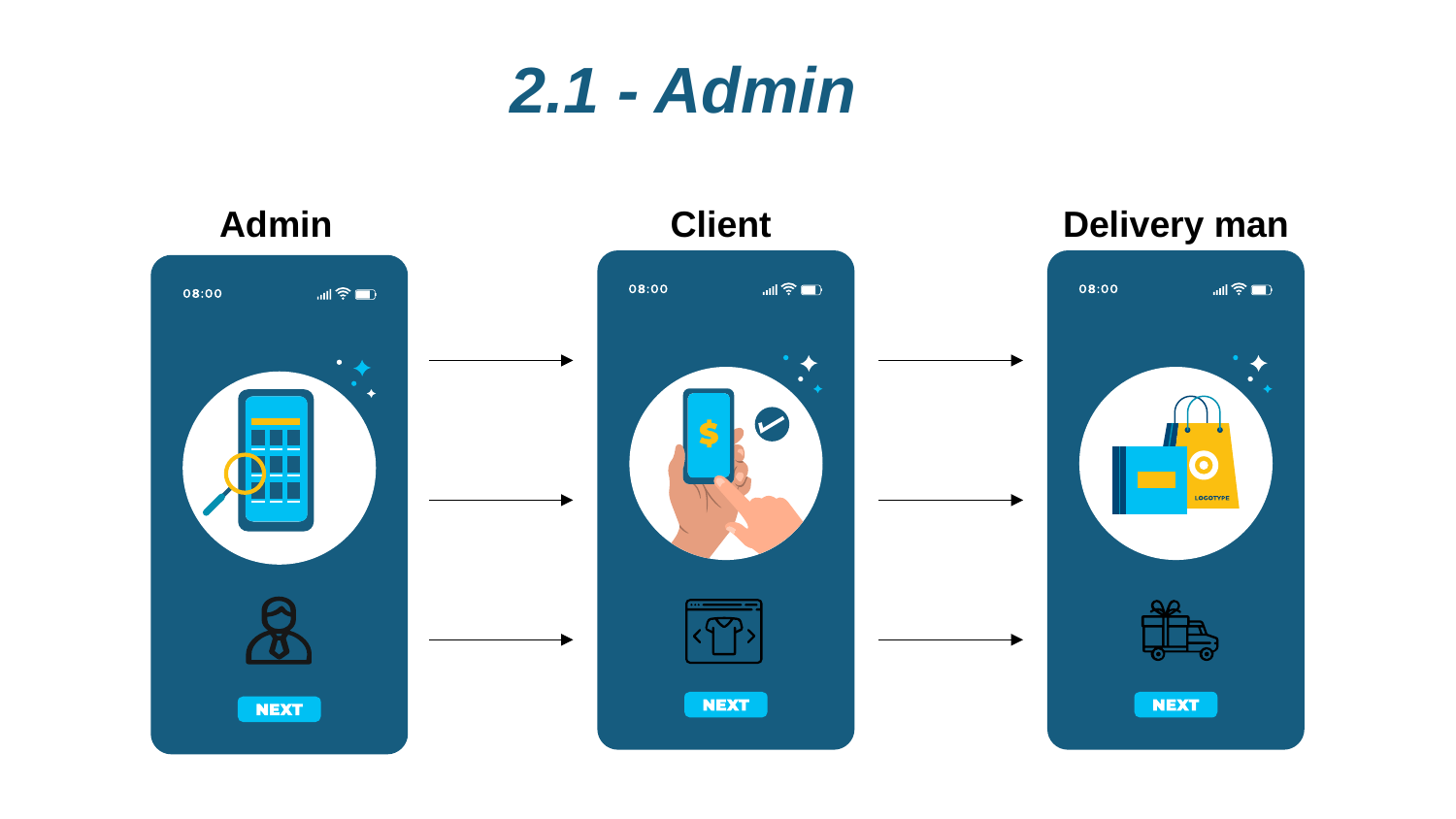

# 2.1 - Admin
Admin
Client
Delivery man